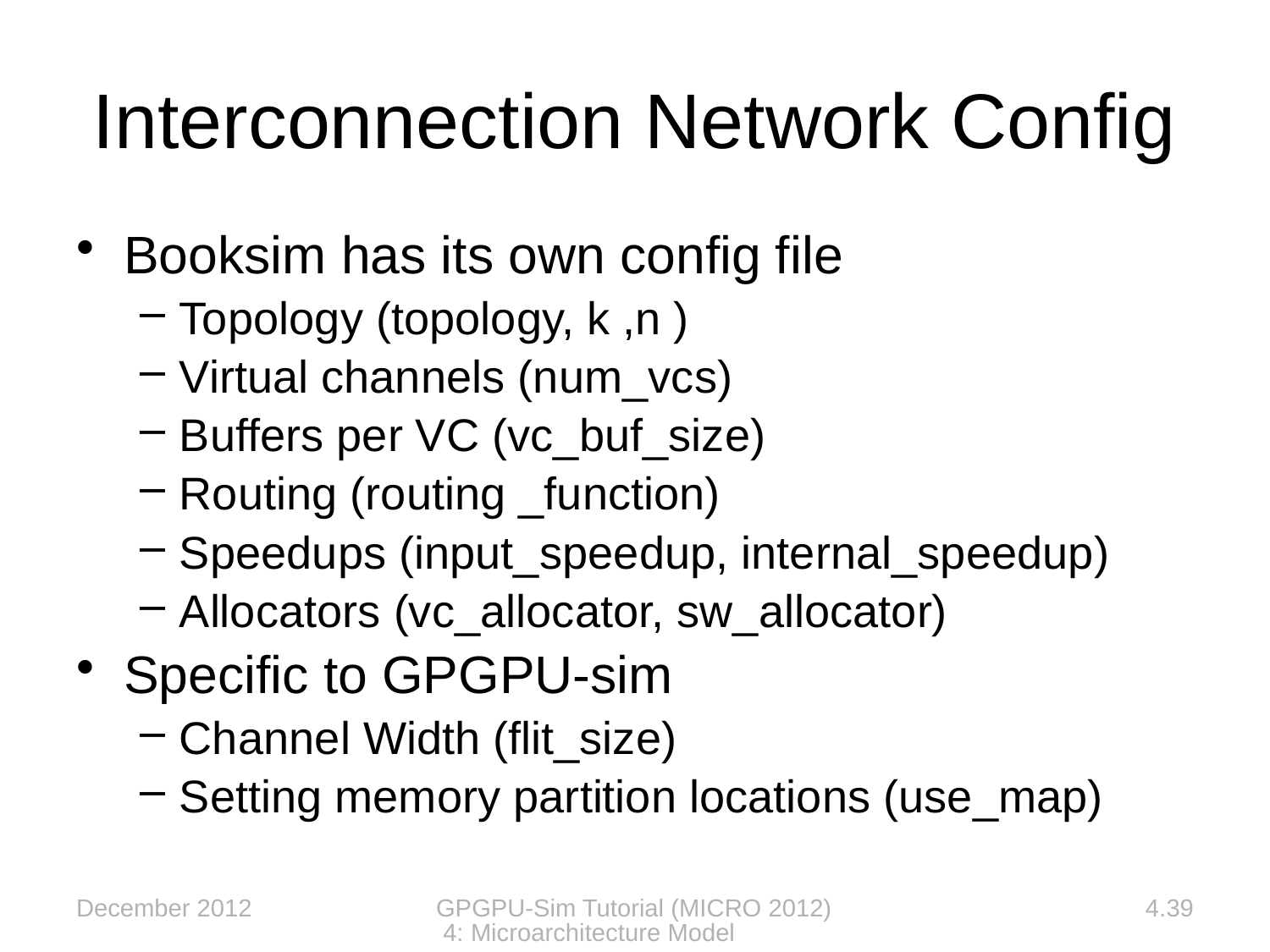

Interconnection Network Config
Booksim has its own config file
Topology (topology, k ,n )
Virtual channels (num_vcs)
Buffers per VC (vc_buf_size)
Routing (routing _function)
Speedups (input_speedup, internal_speedup)
Allocators (vc_allocator, sw_allocator)
Specific to GPGPU-sim
Channel Width (flit_size)
Setting memory partition locations (use_map)
December 2012
GPGPU-Sim Tutorial (MICRO 2012) 4: Microarchitecture Model
4.39